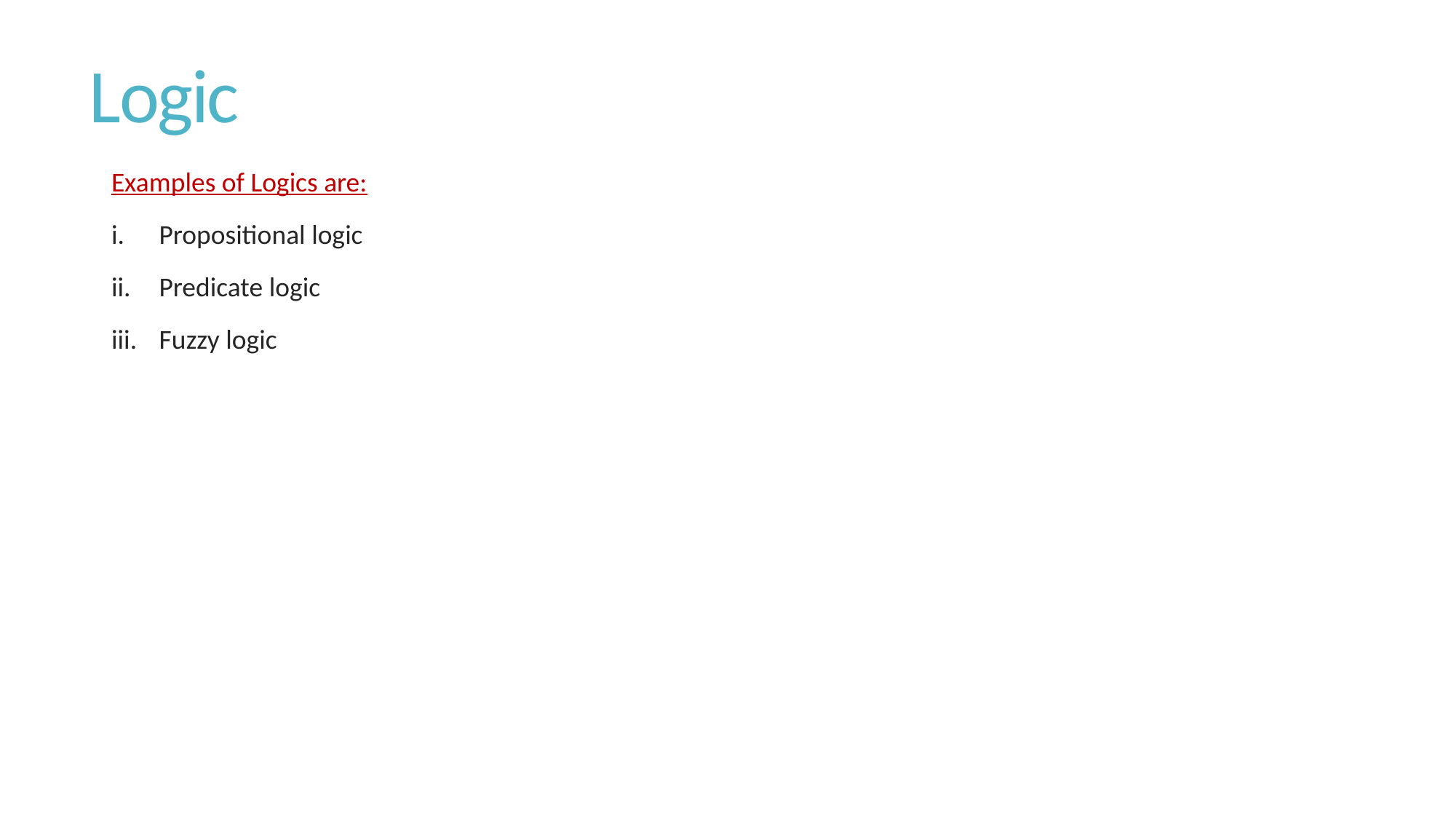

# Logic
Examples of Logics are:
Propositional logic
Predicate logic
Fuzzy logic